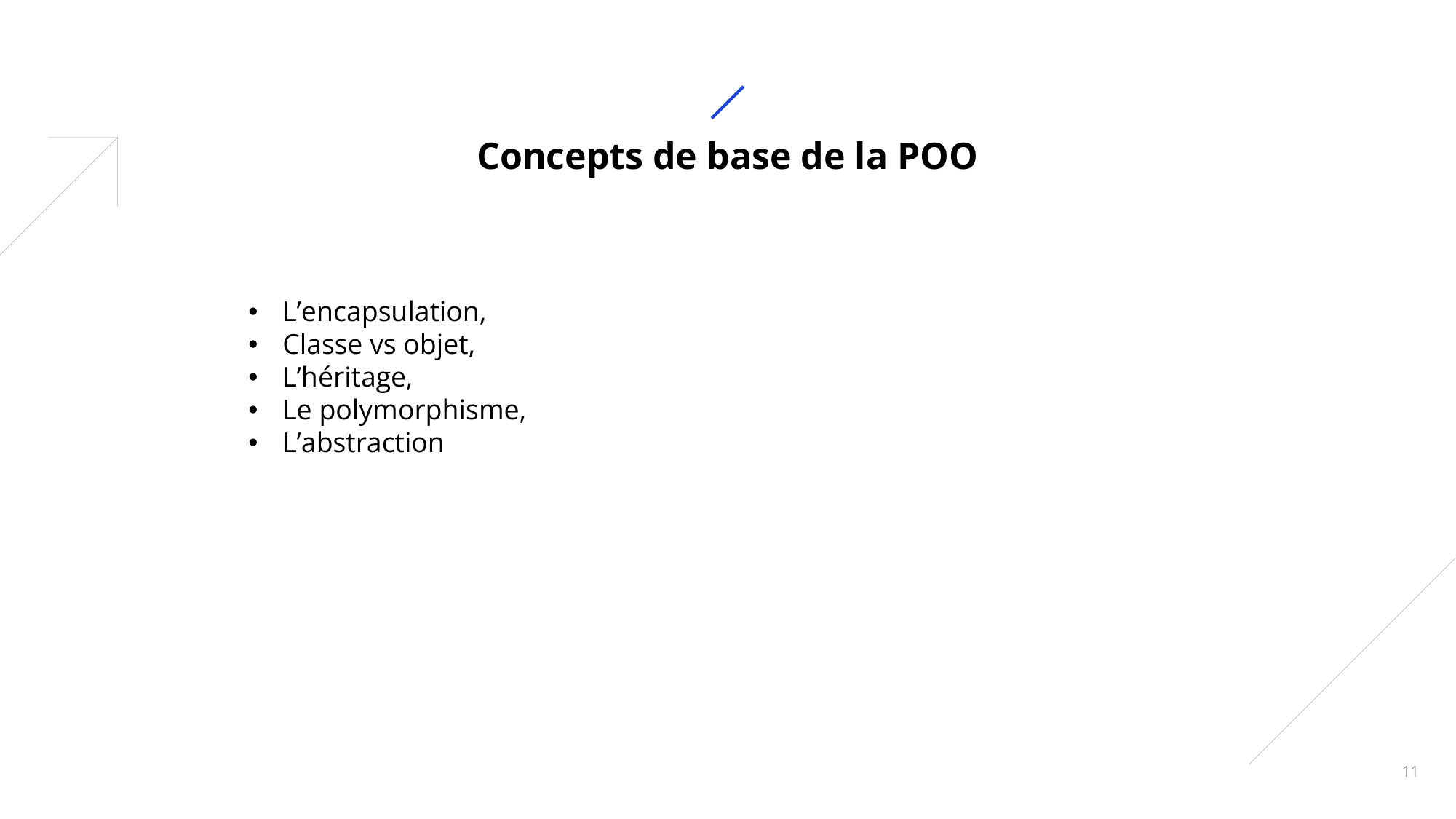

# Concepts de base de la POO
L’encapsulation,
Classe vs objet,
L’héritage,
Le polymorphisme,
L’abstraction
11